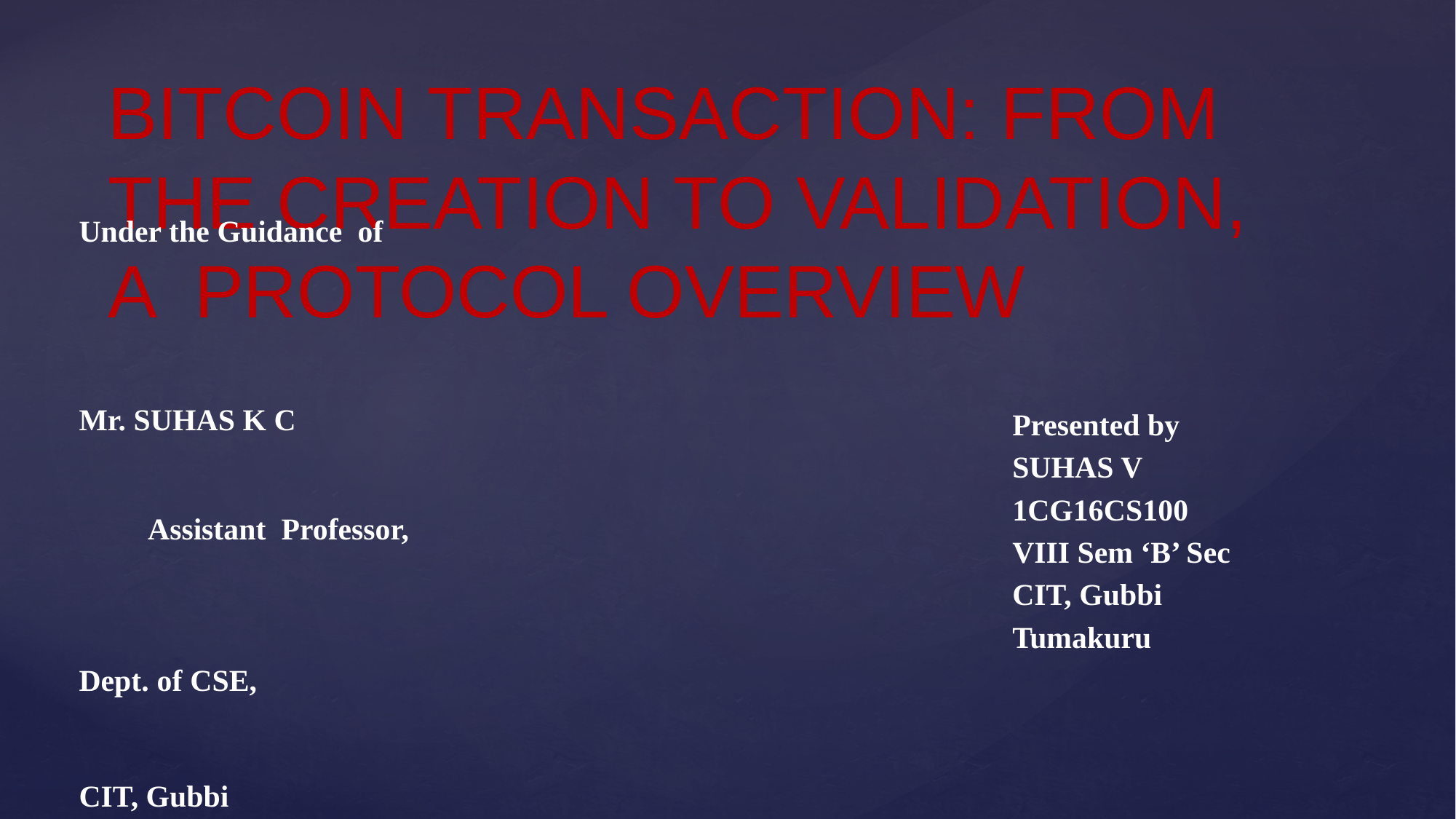

# BITCOIN TRANSACTION: FROM THE CREATION TO VALIDATION, A  PROTOCOL OVERVIEW
Under the Guidance  of
Mr. SUHAS K C                                                                                                                         Assistant  Professor,
Dept. of CSE,
CIT, Gubbi
Tumakuru

Presented by
SUHAS V
1CG16CS100
VIII Sem ‘B’ Sec
CIT, Gubbi
Tumakuru